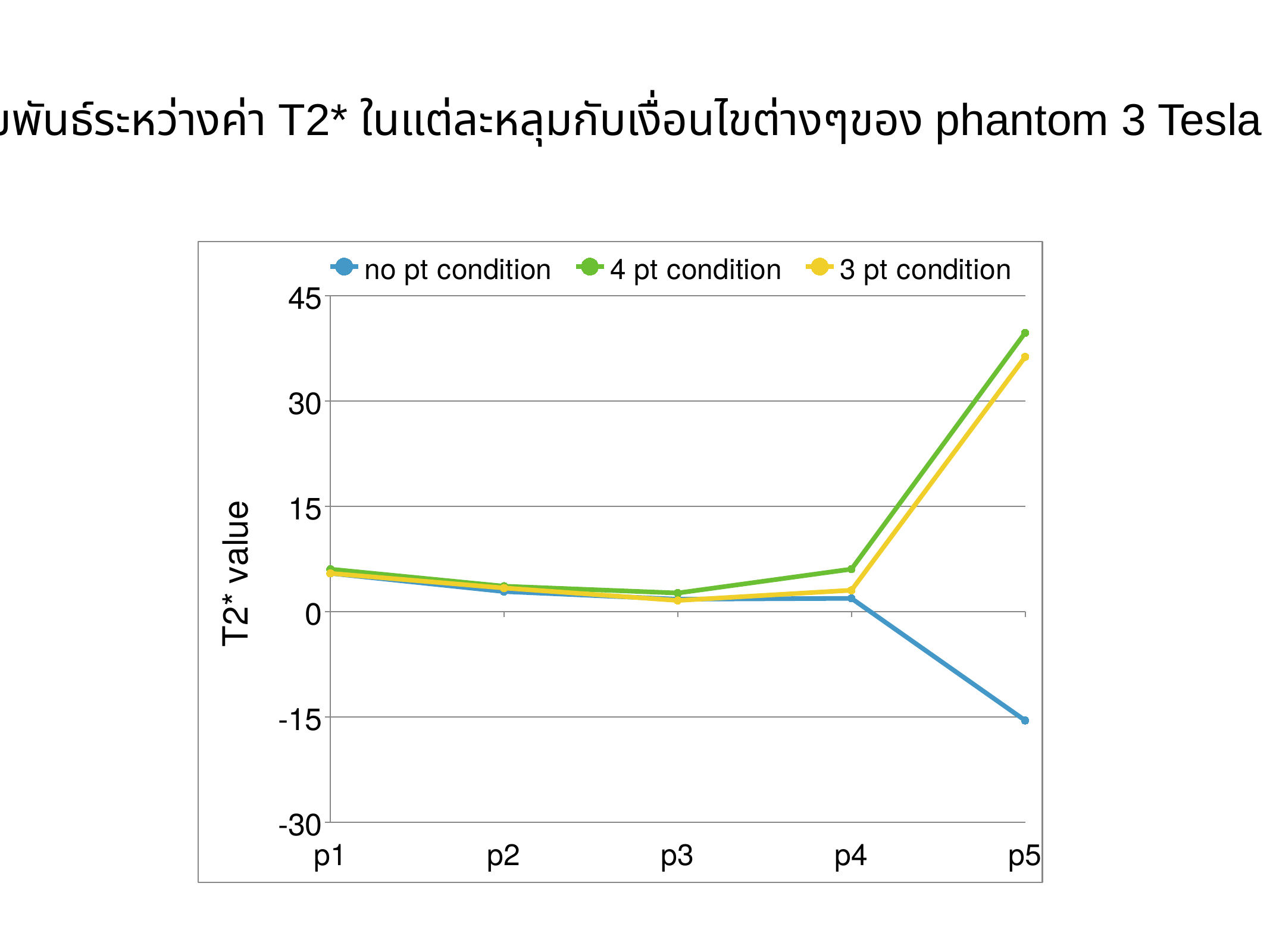

กราฟความสัมพันธ์ระหว่างค่า T2* ในแต่ละหลุมกับเงื่อนไขต่างๆของ phantom 3 Tesla 2014-09-30

### Chart

| Category | no pt condition | 4 pt condition | 3 pt condition |
|---|---|---|---|
| p1 | 5.458775 | 6.044676 | 5.458775 |
| p2 | 2.864358 | 3.623773 | 3.367538 |
| p3 | 1.771349 | 2.655178 | 1.591096 |
| p4 | 1.890524 | 6.057963 | 3.050206 |
| p5 | -15.499466 | 39.72055 | 36.284643 |